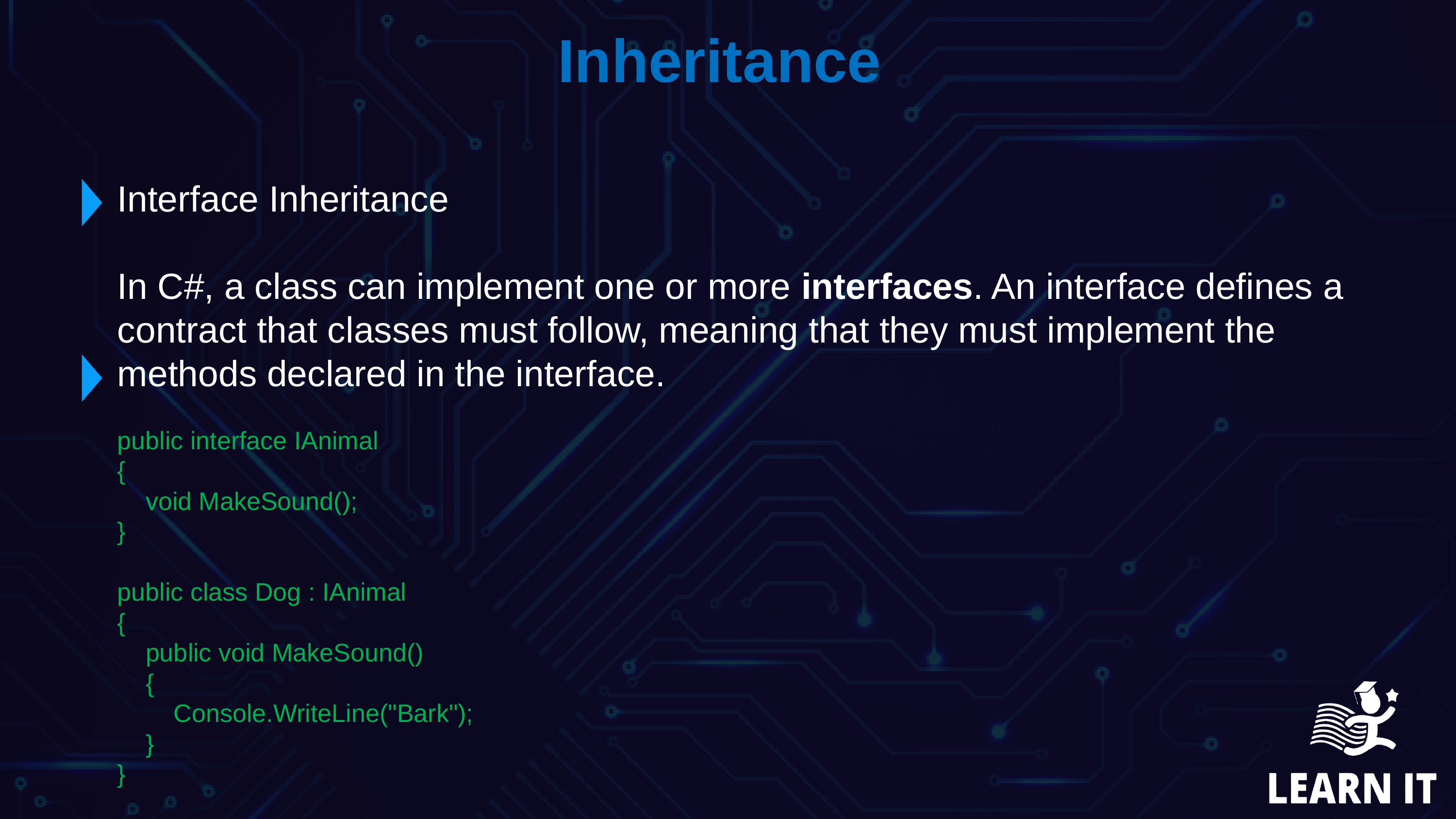

Inheritance
Interface Inheritance

In C#, a class can implement one or more interfaces. An interface defines a contract that classes must follow, meaning that they must implement the methods declared in the interface.

public interface IAnimal
{
    void MakeSound();
}

public class Dog : IAnimal
{
    public void MakeSound()
    {
        Console.WriteLine("Bark");
    }
}